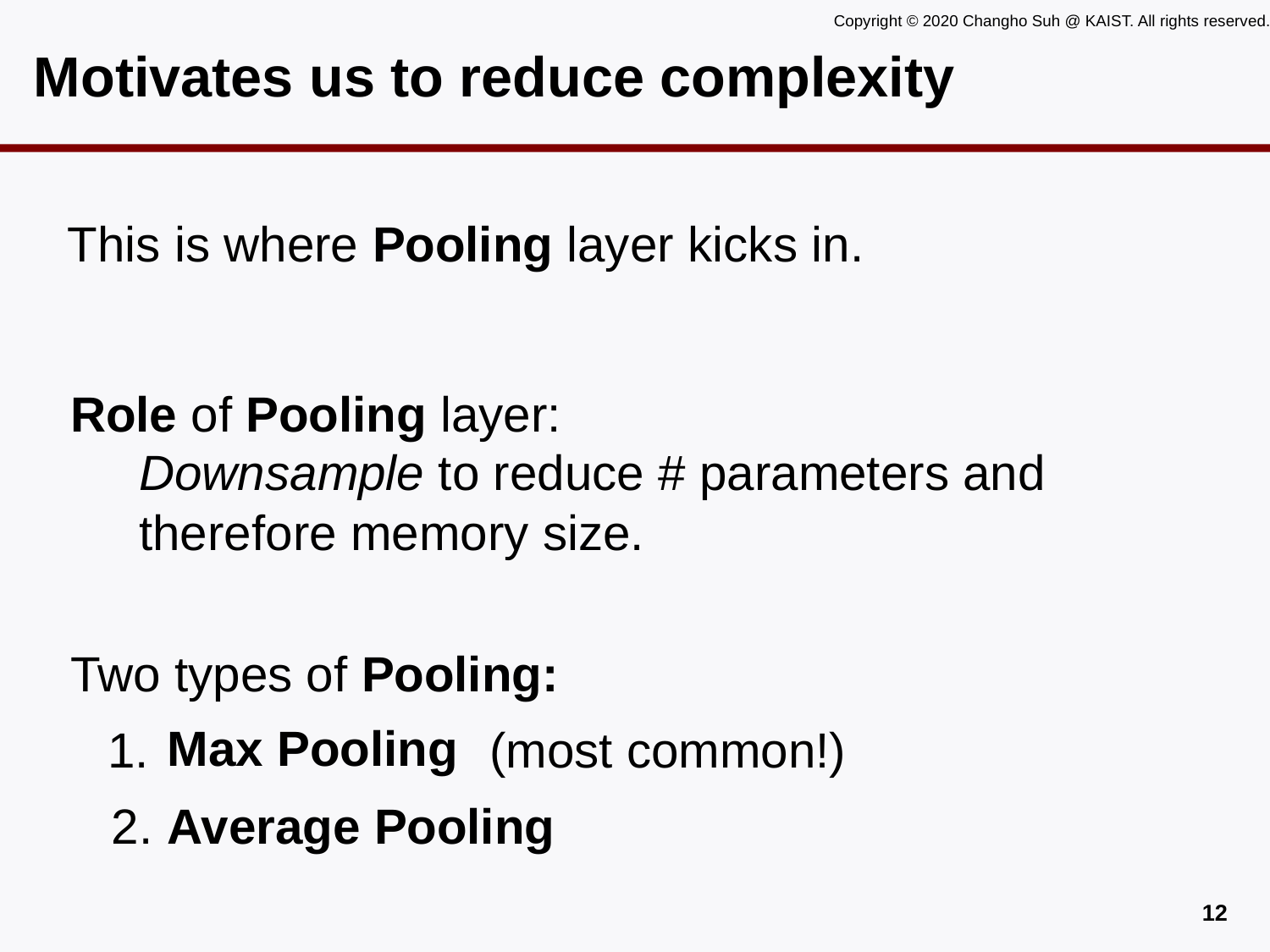

# Motivates us to reduce complexity
This is where Pooling layer kicks in.
Role of Pooling layer:
     Downsample to reduce # parameters and
     therefore memory size.
Two types of Pooling:
Max Pooling
1.
(most common!)
2.
Average Pooling
12